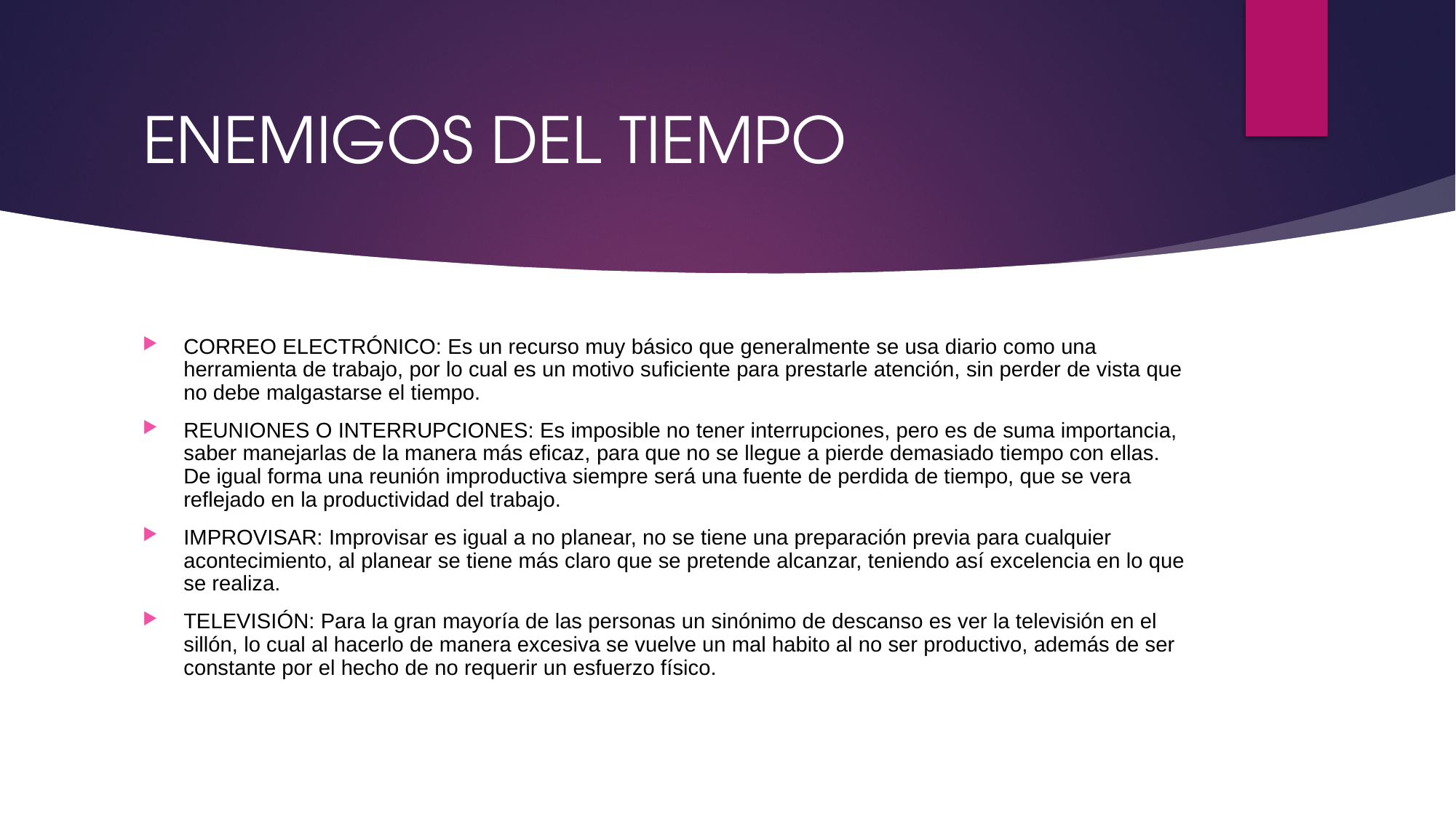

# ENEMIGOS DEL TIEMPO

CORREO ELECTRÓNICO: Es un recurso muy básico que generalmente se usa diario como una herramienta de trabajo, por lo cual es un motivo suficiente para prestarle atención, sin perder de vista que no debe malgastarse el tiempo.
REUNIONES O INTERRUPCIONES: Es imposible no tener interrupciones, pero es de suma importancia, saber manejarlas de la manera más eficaz, para que no se llegue a pierde demasiado tiempo con ellas.	De igual forma una reunión improductiva siempre será una fuente de perdida de tiempo, que se vera reflejado en la productividad del trabajo.
IMPROVISAR: Improvisar es igual a no planear, no se tiene una preparación previa para cualquier acontecimiento, al planear se tiene más claro que se pretende alcanzar, teniendo así excelencia en lo que se realiza.
TELEVISIÓN: Para la gran mayoría de las personas un sinónimo de descanso es ver la televisión en el sillón, lo cual al hacerlo de manera excesiva se vuelve un mal habito al no ser productivo, además de ser constante por el hecho de no requerir un esfuerzo físico.